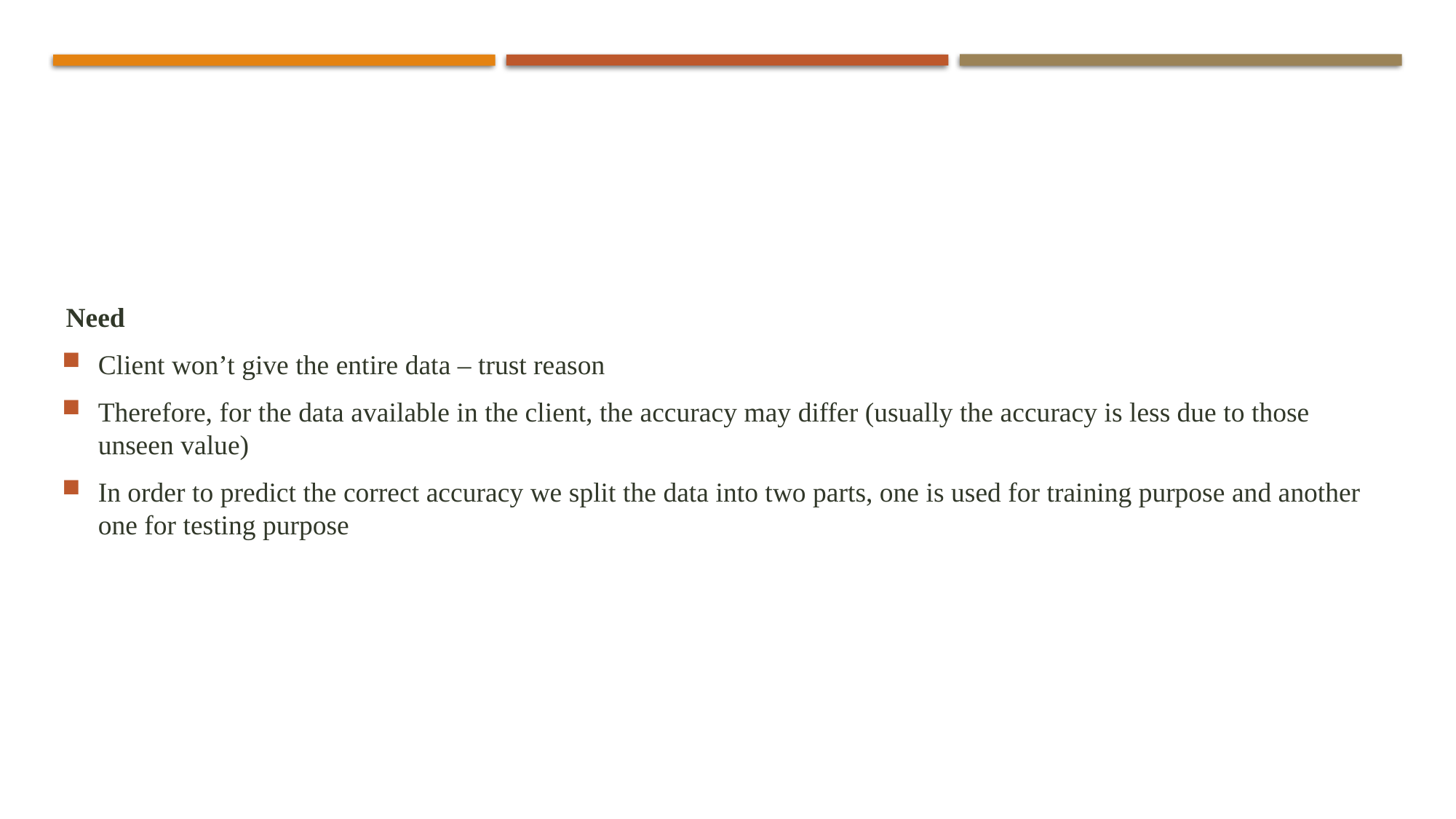

Need
Client won’t give the entire data – trust reason
Therefore, for the data available in the client, the accuracy may differ (usually the accuracy is less due to those unseen value)
In order to predict the correct accuracy we split the data into two parts, one is used for training purpose and another one for testing purpose